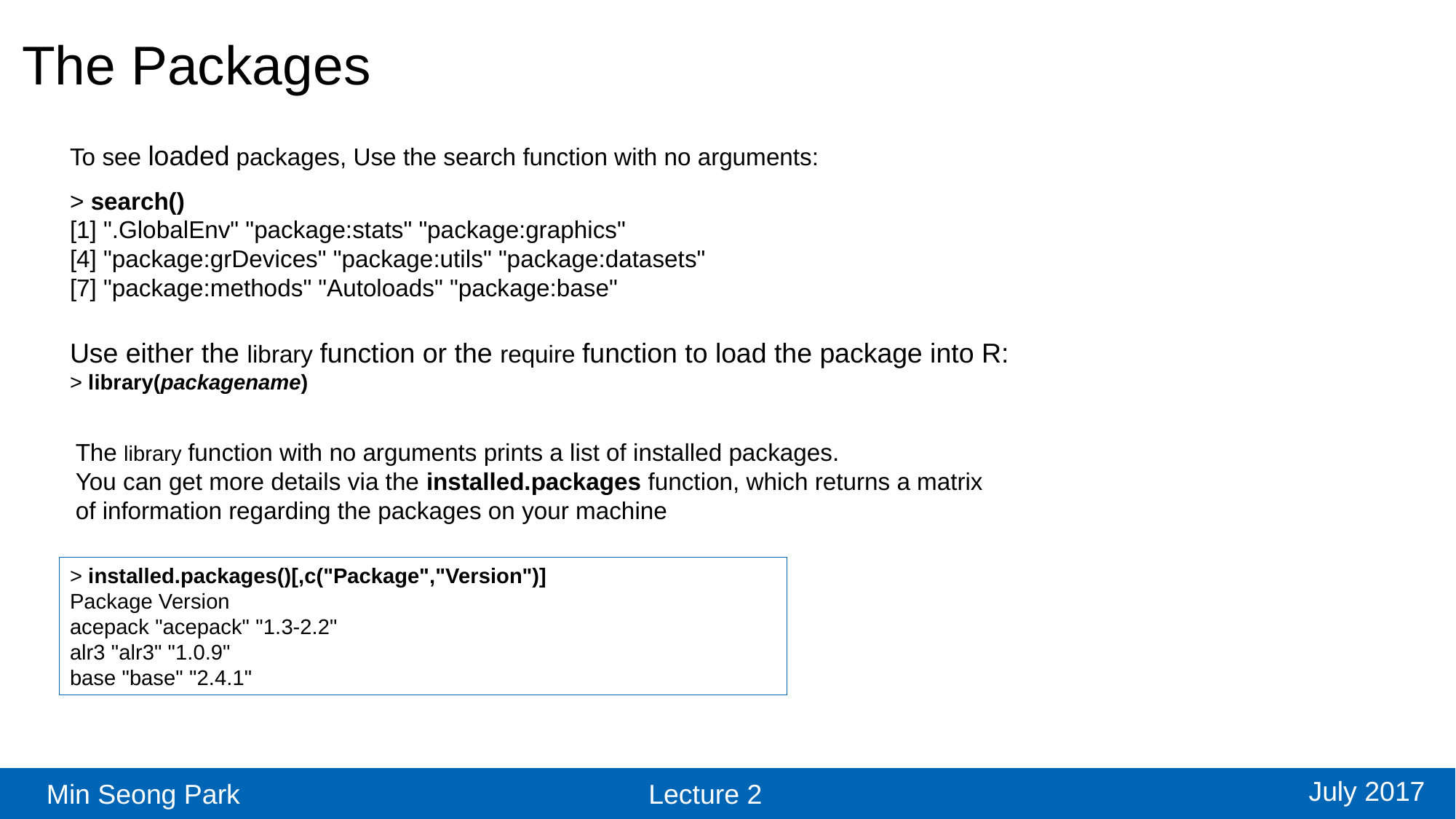

The Packages
To see loaded packages, Use the search function with no arguments:
> search()
[1] ".GlobalEnv" "package:stats" "package:graphics"
[4] "package:grDevices" "package:utils" "package:datasets"
[7] "package:methods" "Autoloads" "package:base"
Use either the library function or the require function to load the package into R:
> library(packagename)
The library function with no arguments prints a list of installed packages.
You can get more details via the installed.packages function, which returns a matrix
of information regarding the packages on your machine
> installed.packages()[,c("Package","Version")]
Package Version
acepack "acepack" "1.3-2.2"
alr3 "alr3" "1.0.9"
base "base" "2.4.1"

July 2017
Min Seong Park
Lecture 2